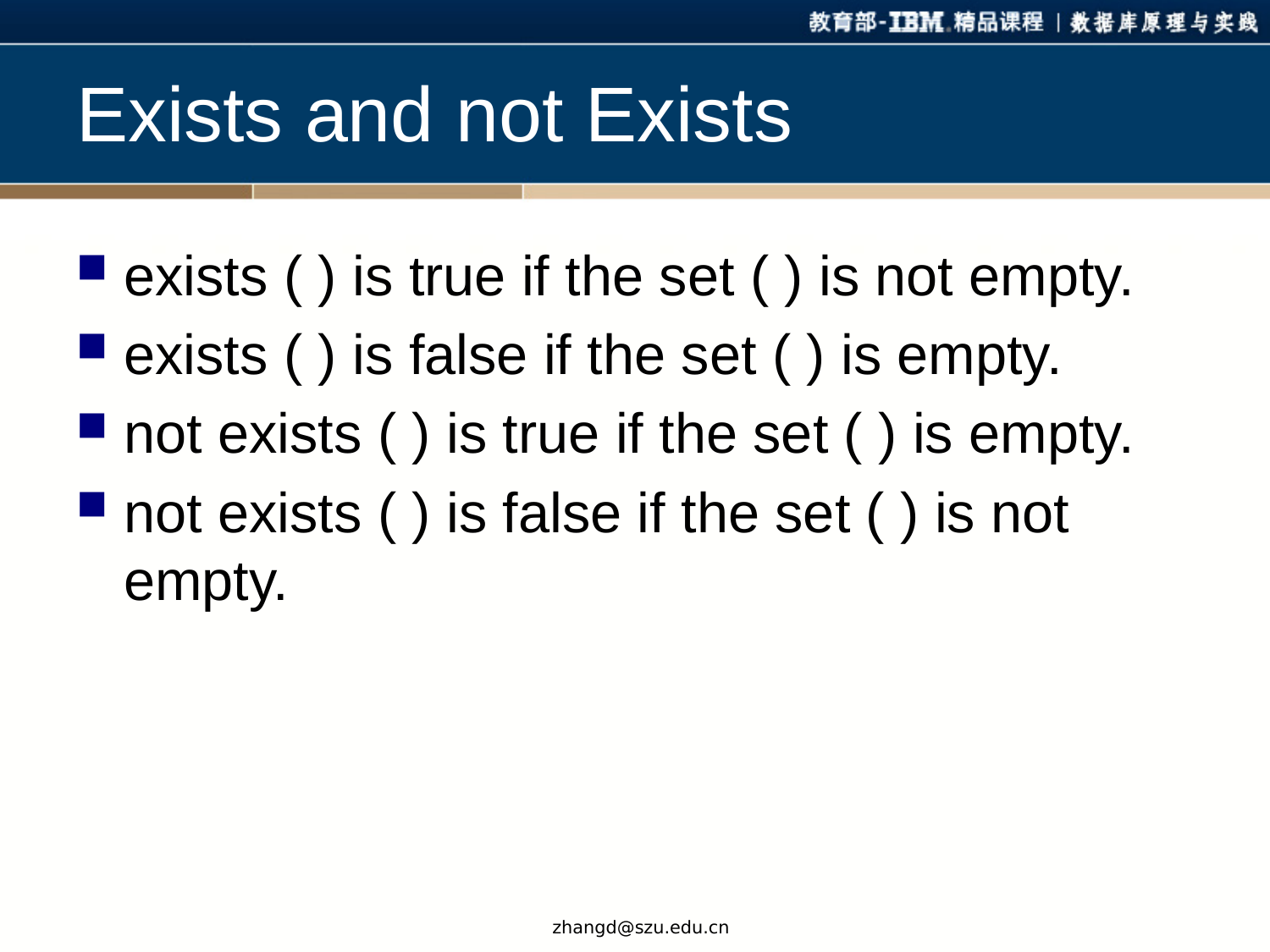

# Exists and not Exists
exists ( ) is true if the set ( ) is not empty.
exists ( ) is false if the set ( ) is empty.
not exists ( ) is true if the set ( ) is empty.
not exists ( ) is false if the set ( ) is not empty.